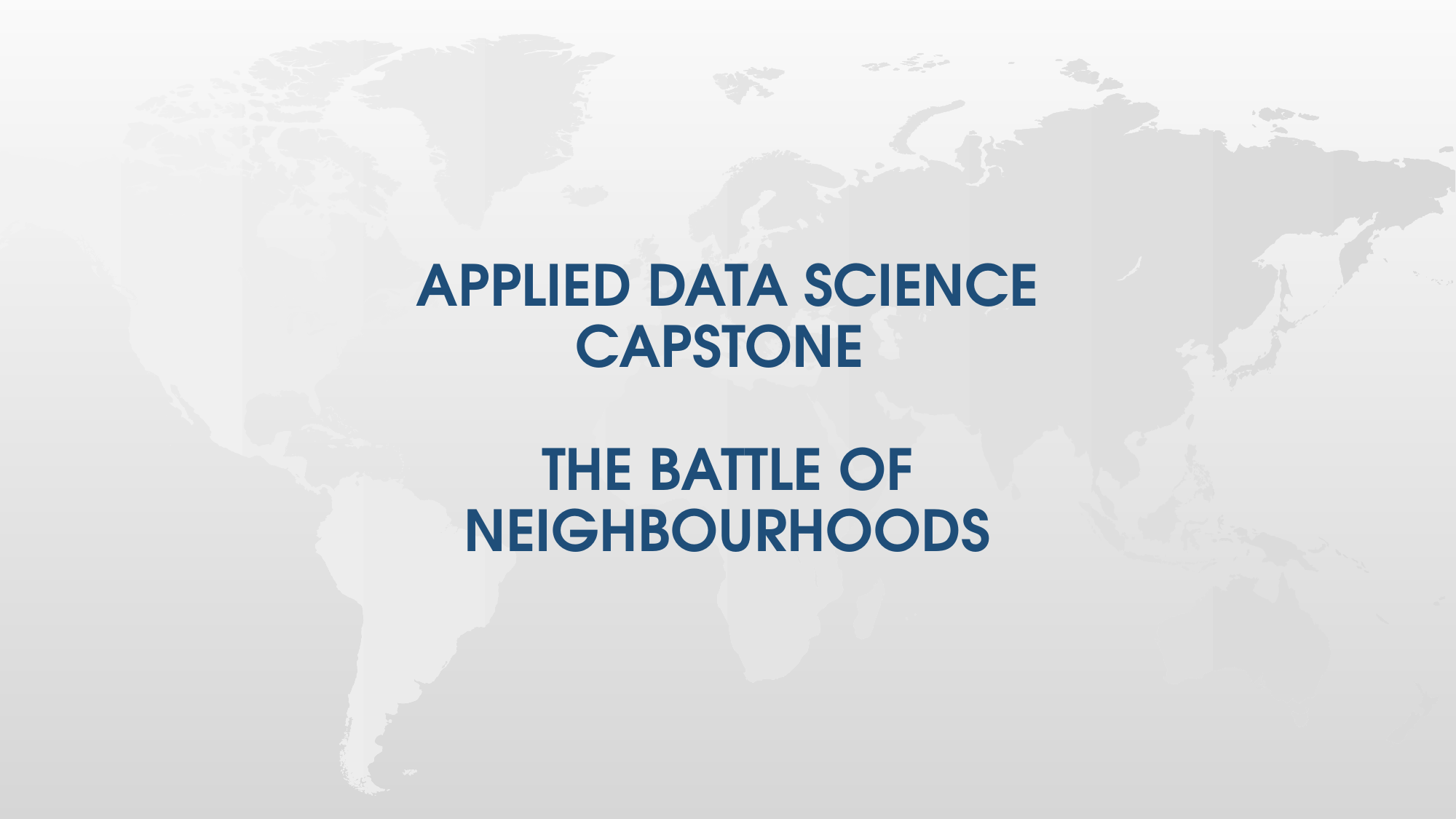

# Applied Data science capstone The Battle of Neighbourhoods